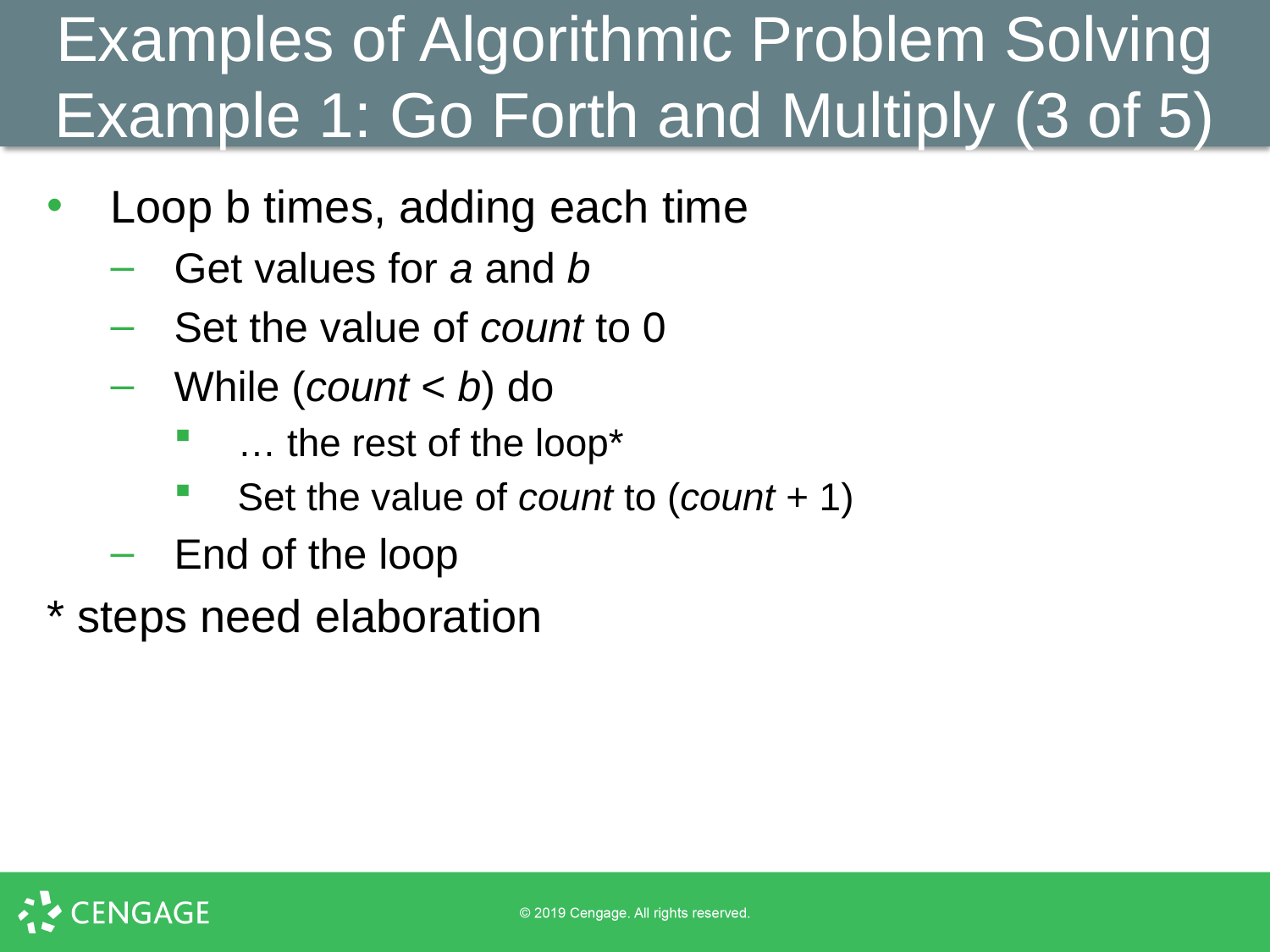

# Examples of Algorithmic Problem Solving Example 1: Go Forth and Multiply (3 of 5)
Loop b times, adding each time
Get values for a and b
Set the value of count to 0
While (count < b) do
… the rest of the loop*
Set the value of count to (count + 1)
End of the loop
* steps need elaboration